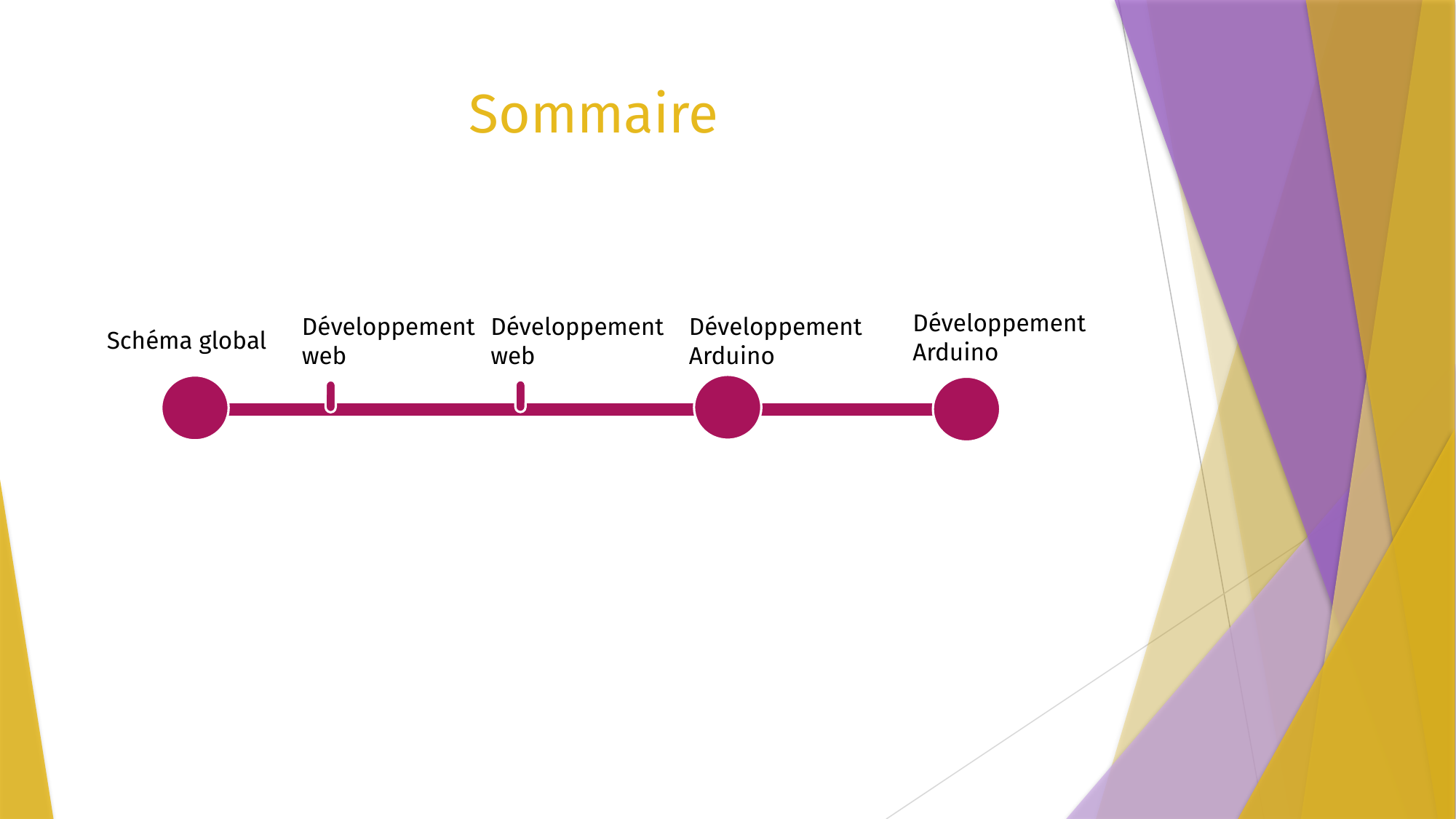

# Sommaire
Développement Arduino
Développement web
Développement web
Développement Arduino
Schéma global